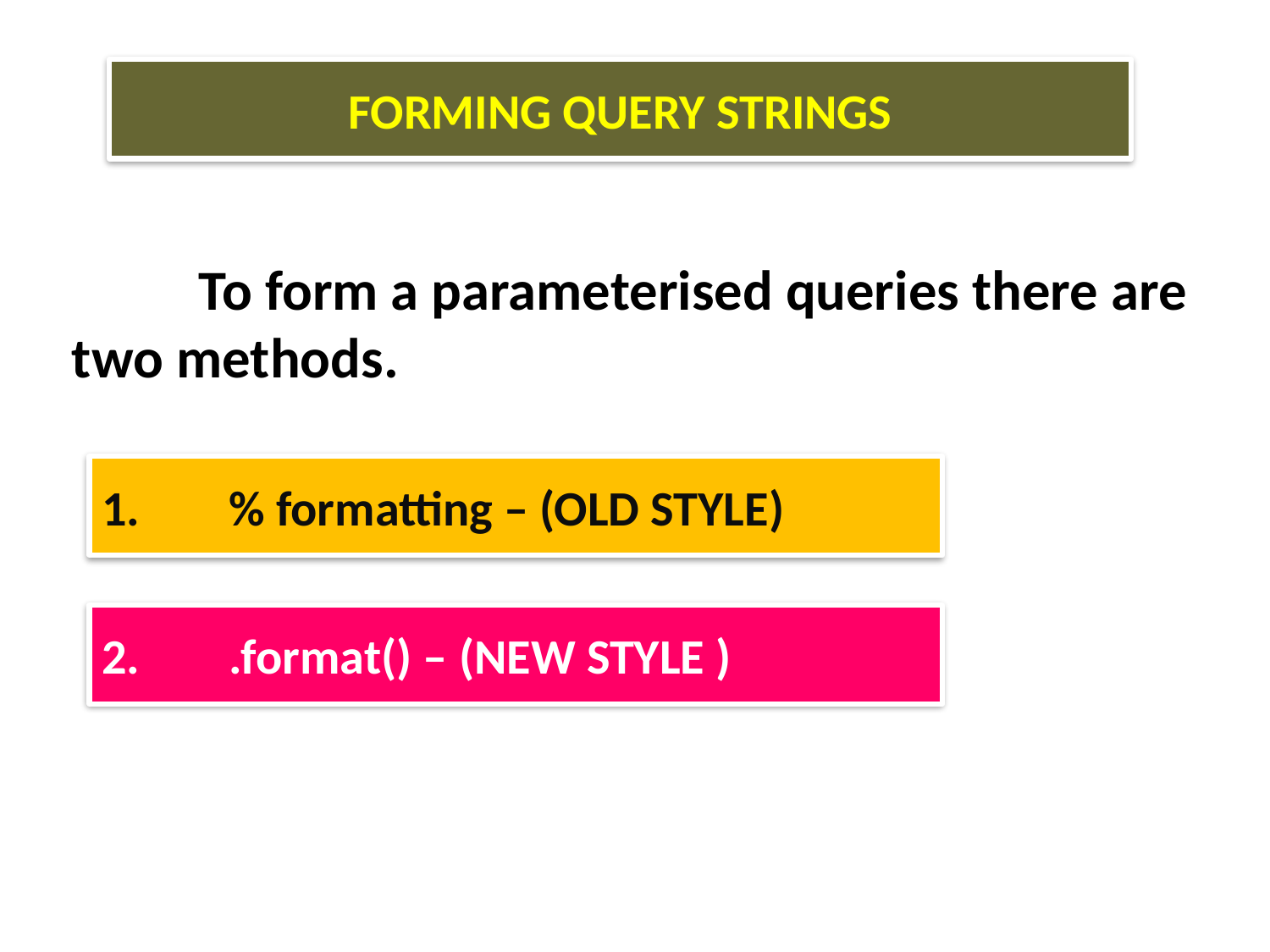

FORMING QUERY STRINGS
	To form a parameterised queries there are two methods.
1.	% formatting – (OLD STYLE)
2.	.format() – (NEW STYLE )